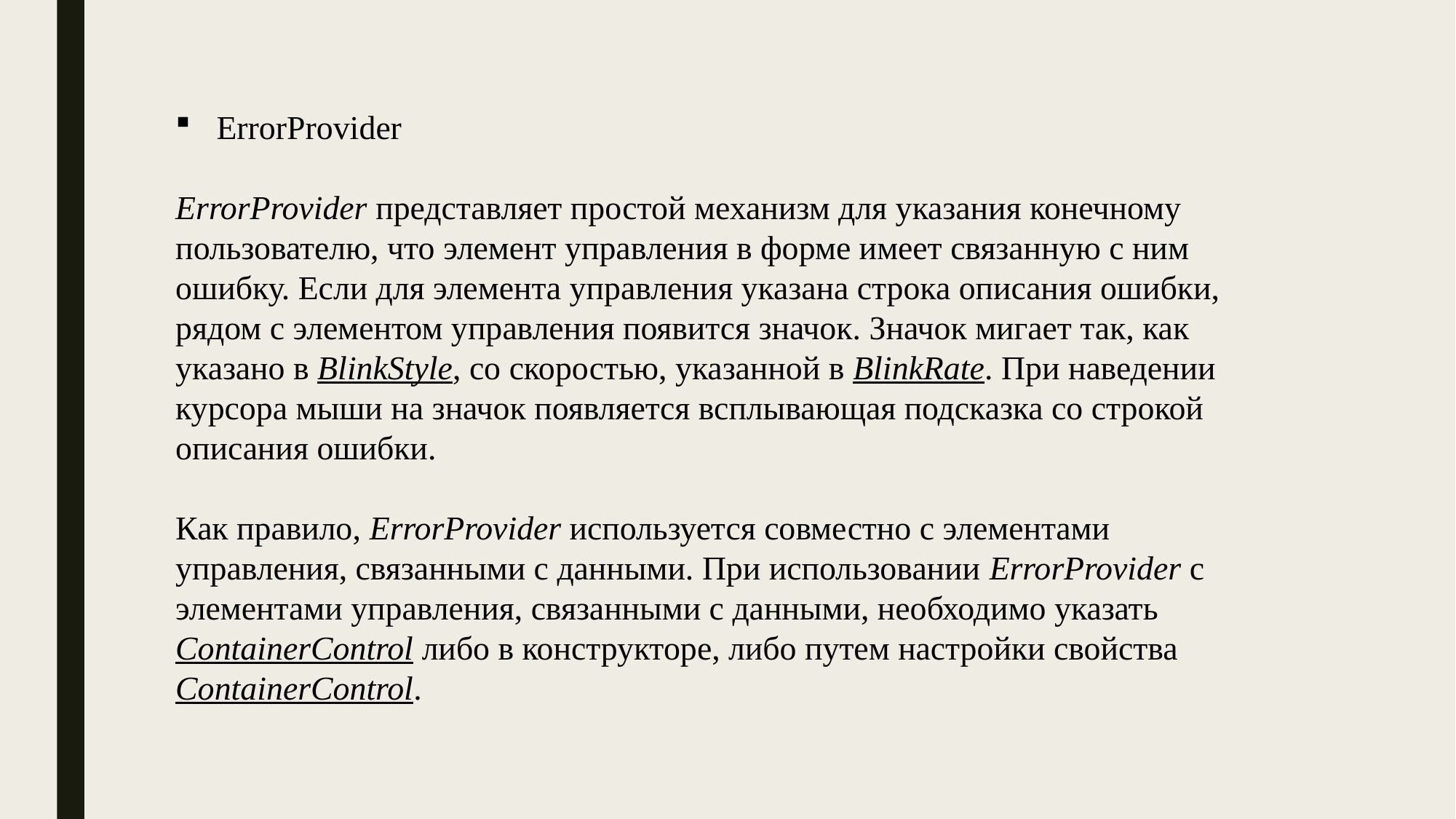

ErrorProvider

ErrorProvider представляет простой механизм для указания конечному пользователю, что элемент управления в форме имеет связанную с ним ошибку. Если для элемента управления указана строка описания ошибки, рядом с элементом управления появится значок. Значок мигает так, как указано в BlinkStyle, со скоростью, указанной в BlinkRate. При наведении курсора мыши на значок появляется всплывающая подсказка со строкой описания ошибки.

Как правило, ErrorProvider используется совместно с элементами управления, связанными с данными. При использовании ErrorProvider с элементами управления, связанными с данными, необходимо указать ContainerControl либо в конструкторе, либо путем настройки свойства ContainerControl.